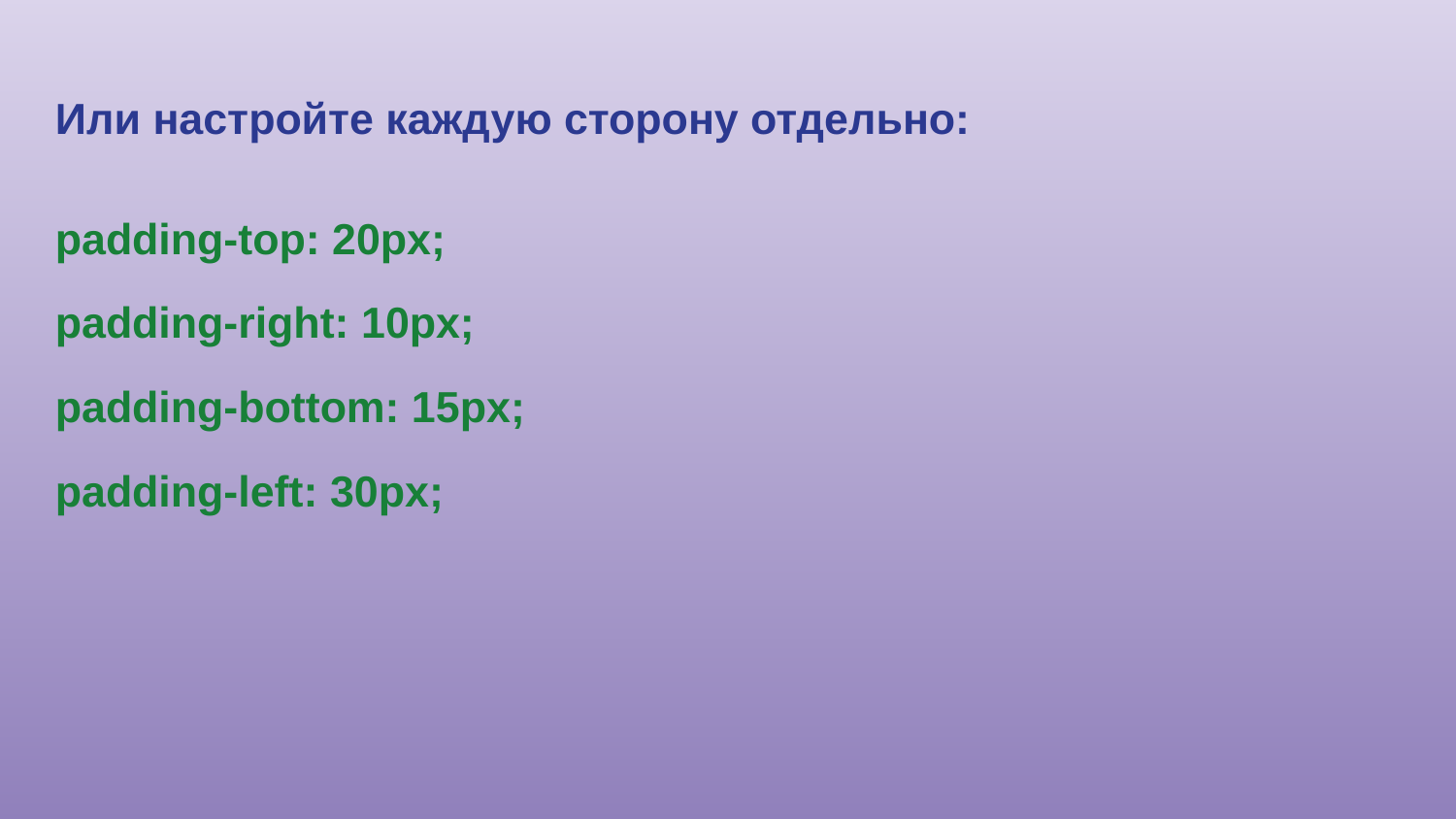

Или настройте каждую сторону отдельно:

padding-top: 20px;
padding-right: 10px;
padding-bottom: 15px;
padding-left: 30px;